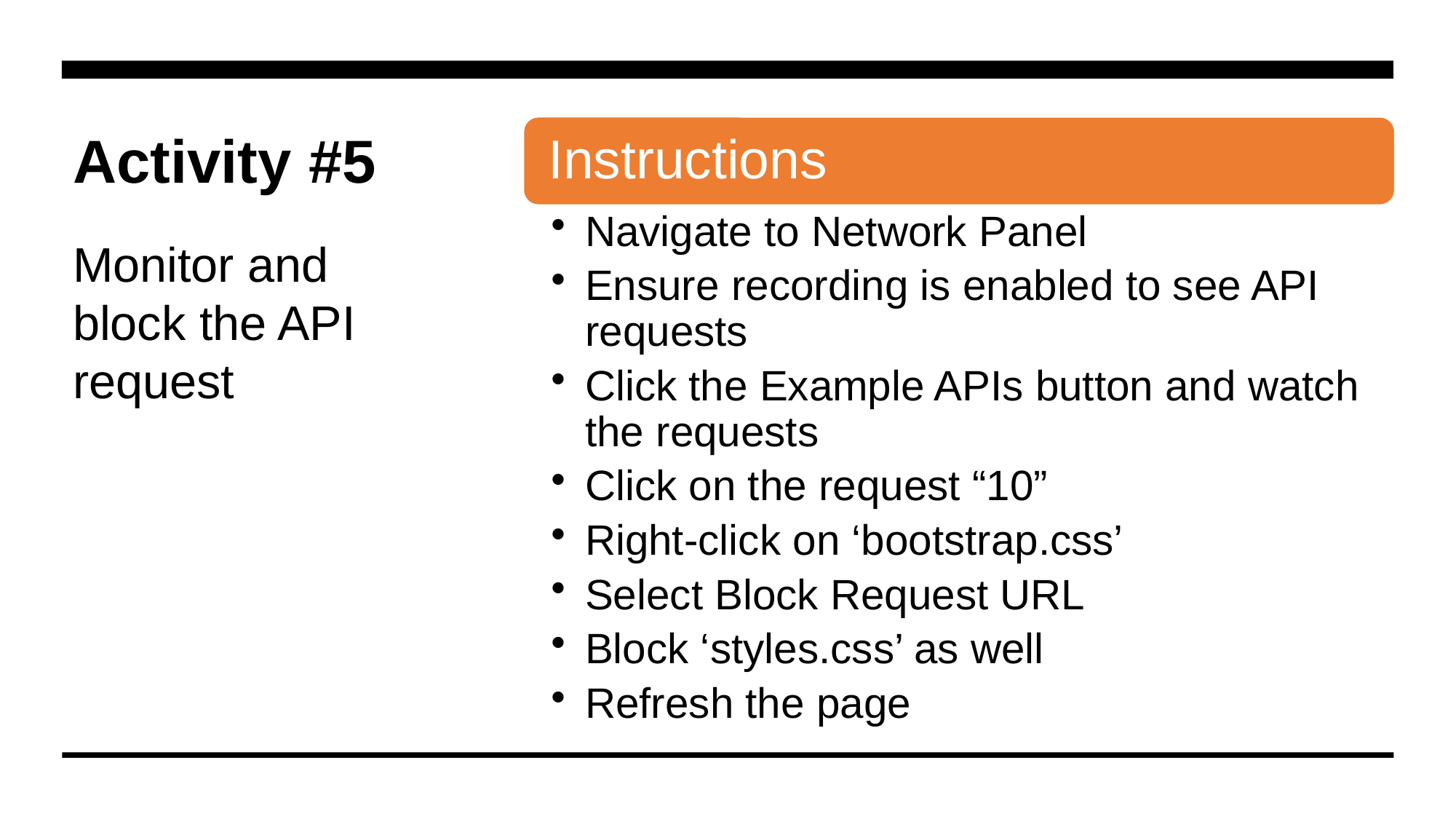

Instructions
Navigate to Network Panel
Ensure recording is enabled to see API requests
Click the Example APIs button and watch the requests
Click on the request “10”
Right-click on ‘bootstrap.css’
Select Block Request URL
Block ‘styles.css’ as well
Refresh the page

Activity #5
Monitor and block the API request